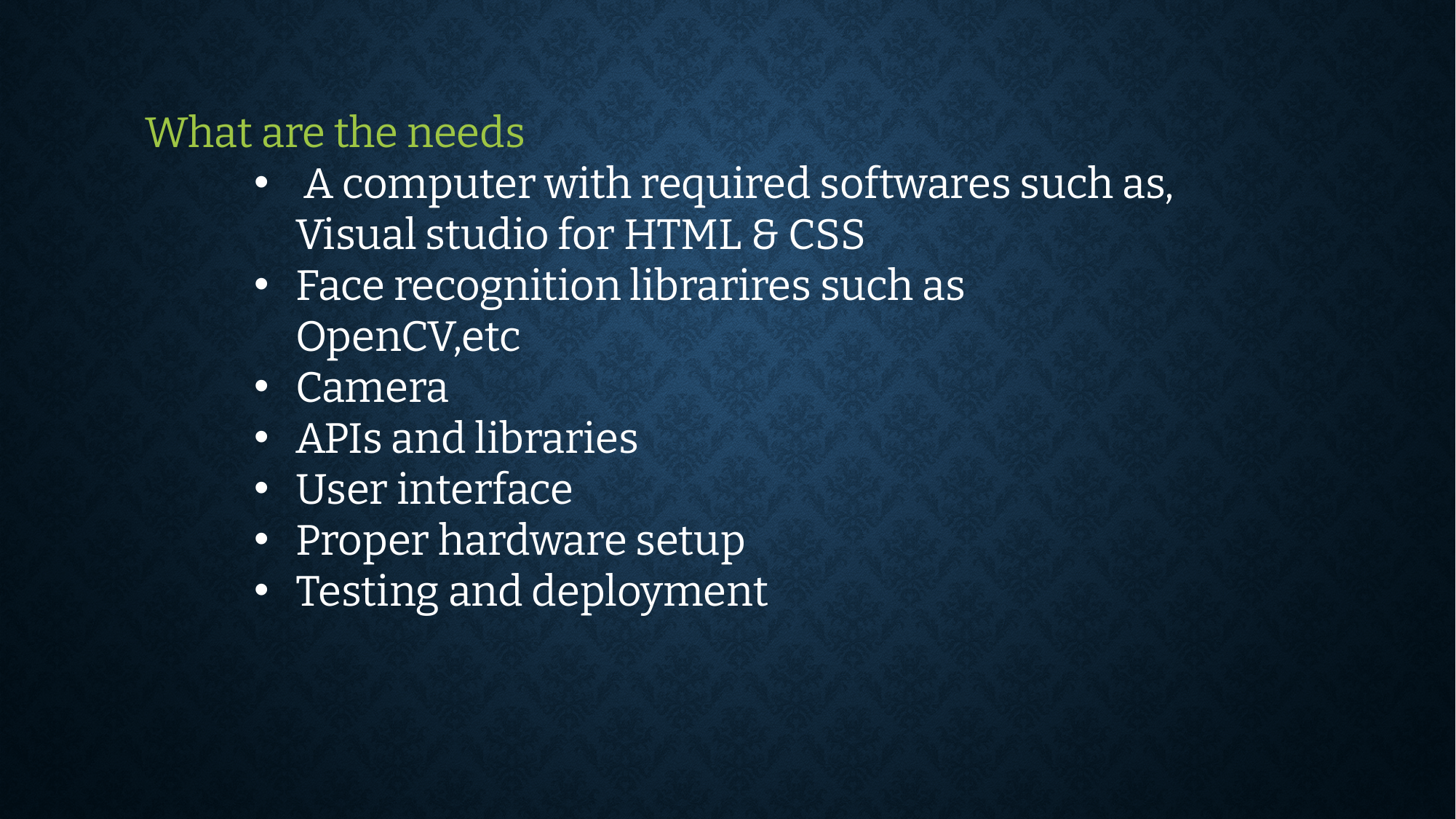

#
What are the needs
 A computer with required softwares such as, Visual studio for HTML & CSS
Face recognition librarires such as OpenCV,etc
Camera
APIs and libraries
User interface
Proper hardware setup
Testing and deployment